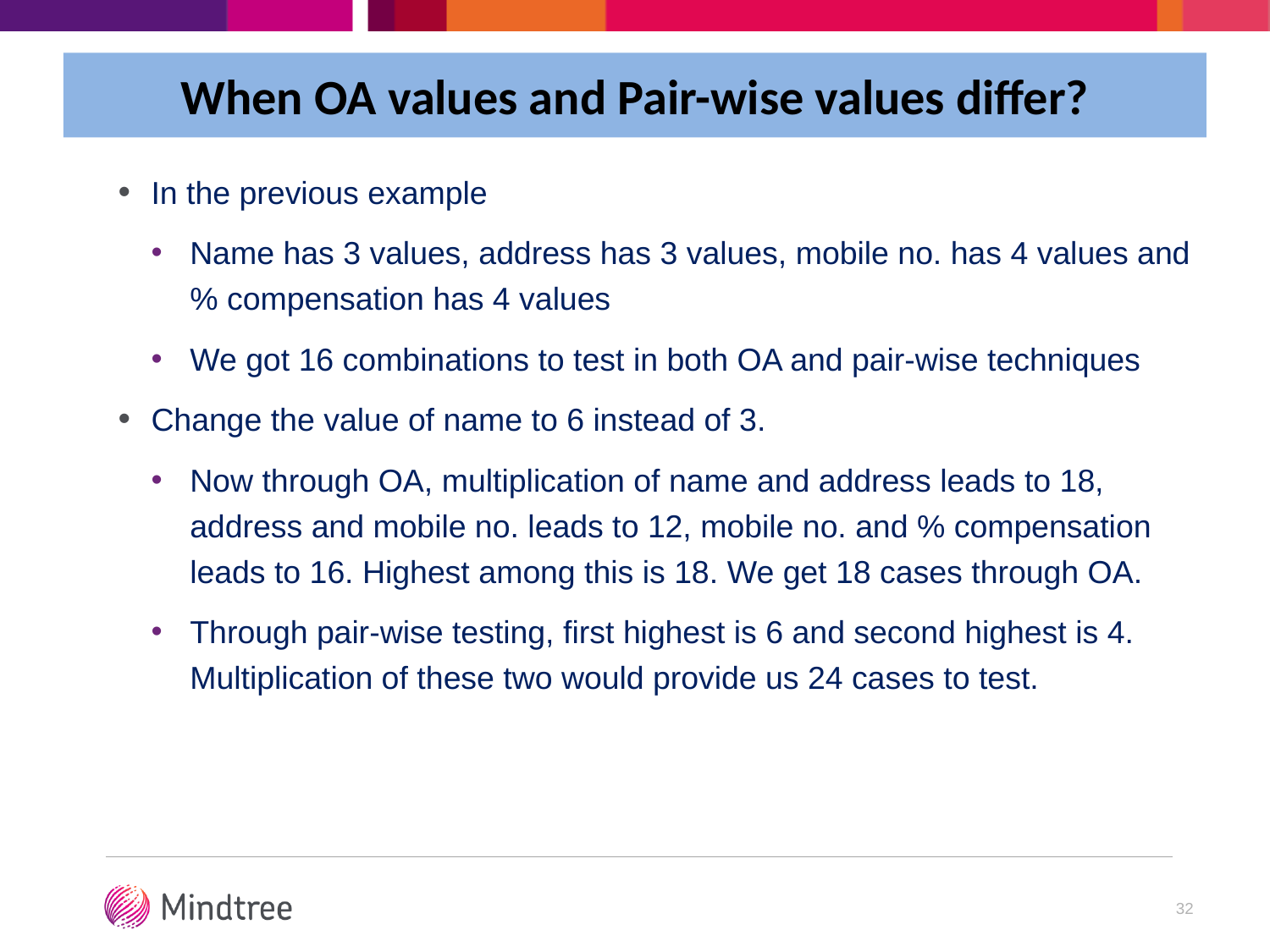

When OA values and Pair-wise values differ?
In the previous example
Name has 3 values, address has 3 values, mobile no. has 4 values and % compensation has 4 values
We got 16 combinations to test in both OA and pair-wise techniques
Change the value of name to 6 instead of 3.
Now through OA, multiplication of name and address leads to 18, address and mobile no. leads to 12, mobile no. and % compensation leads to 16. Highest among this is 18. We get 18 cases through OA.
Through pair-wise testing, first highest is 6 and second highest is 4. Multiplication of these two would provide us 24 cases to test.

32